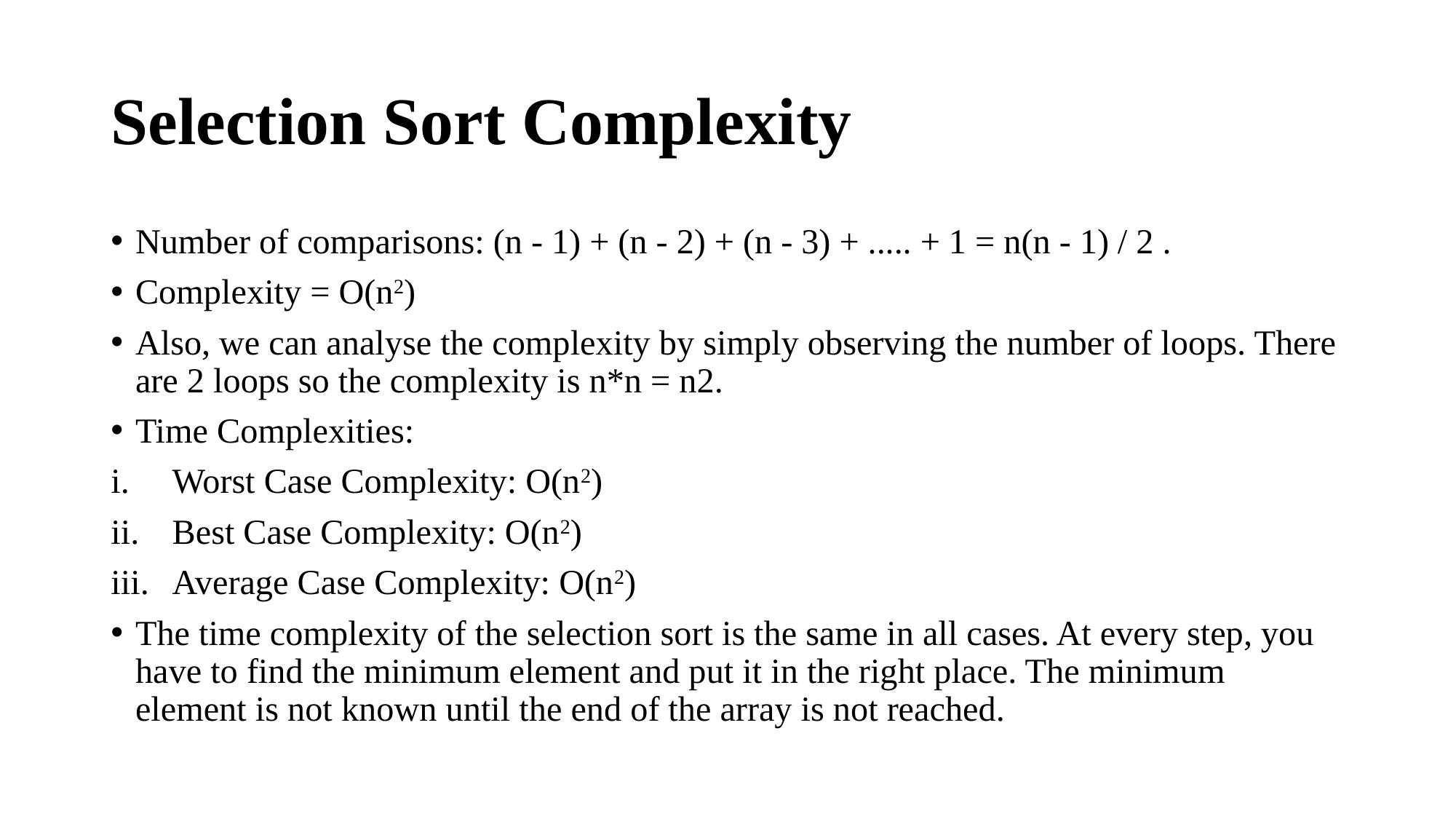

# Selection Sort Complexity
Number of comparisons: (n - 1) + (n - 2) + (n - 3) + ..... + 1 = n(n - 1) / 2 .
Complexity = O(n2)
Also, we can analyse the complexity by simply observing the number of loops. There are 2 loops so the complexity is n*n = n2.
Time Complexities:
Worst Case Complexity: O(n2)
Best Case Complexity: O(n2)
Average Case Complexity: O(n2)
The time complexity of the selection sort is the same in all cases. At every step, you have to find the minimum element and put it in the right place. The minimum element is not known until the end of the array is not reached.